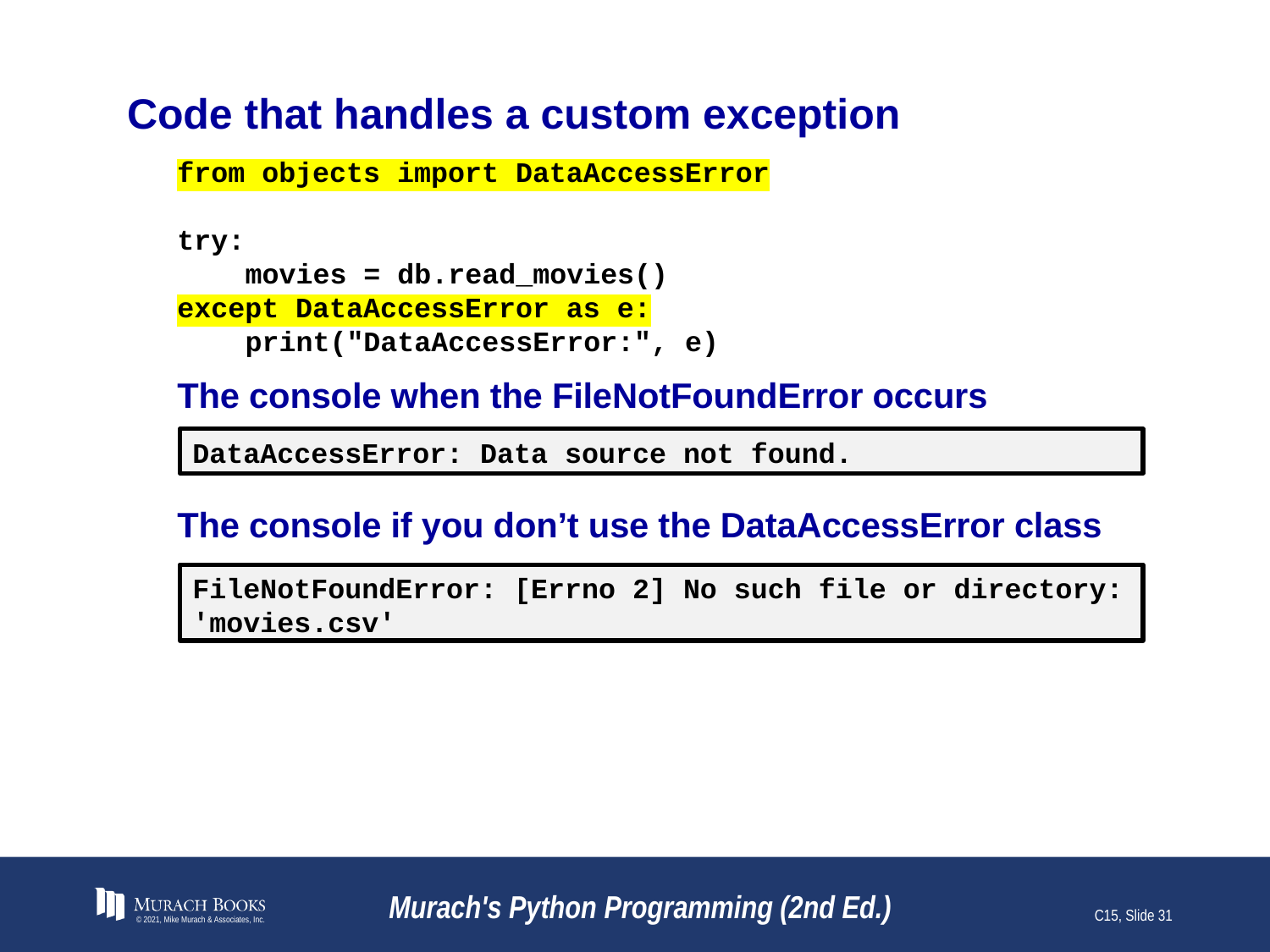

# Code that handles a custom exception
from objects import DataAccessError

try:
    movies = db.read_movies()
except DataAccessError as e:
    print("DataAccessError:", e)
The console when the FileNotFoundError occurs

DataAccessError: Data source not found.

The console if you don’t use the DataAccessError class

FileNotFoundError: [Errno 2] No such file or directory: 'movies.csv'

© 2021, Mike Murach & Associates, Inc.
Murach's Python Programming (2nd Ed.)

C15, Slide 31